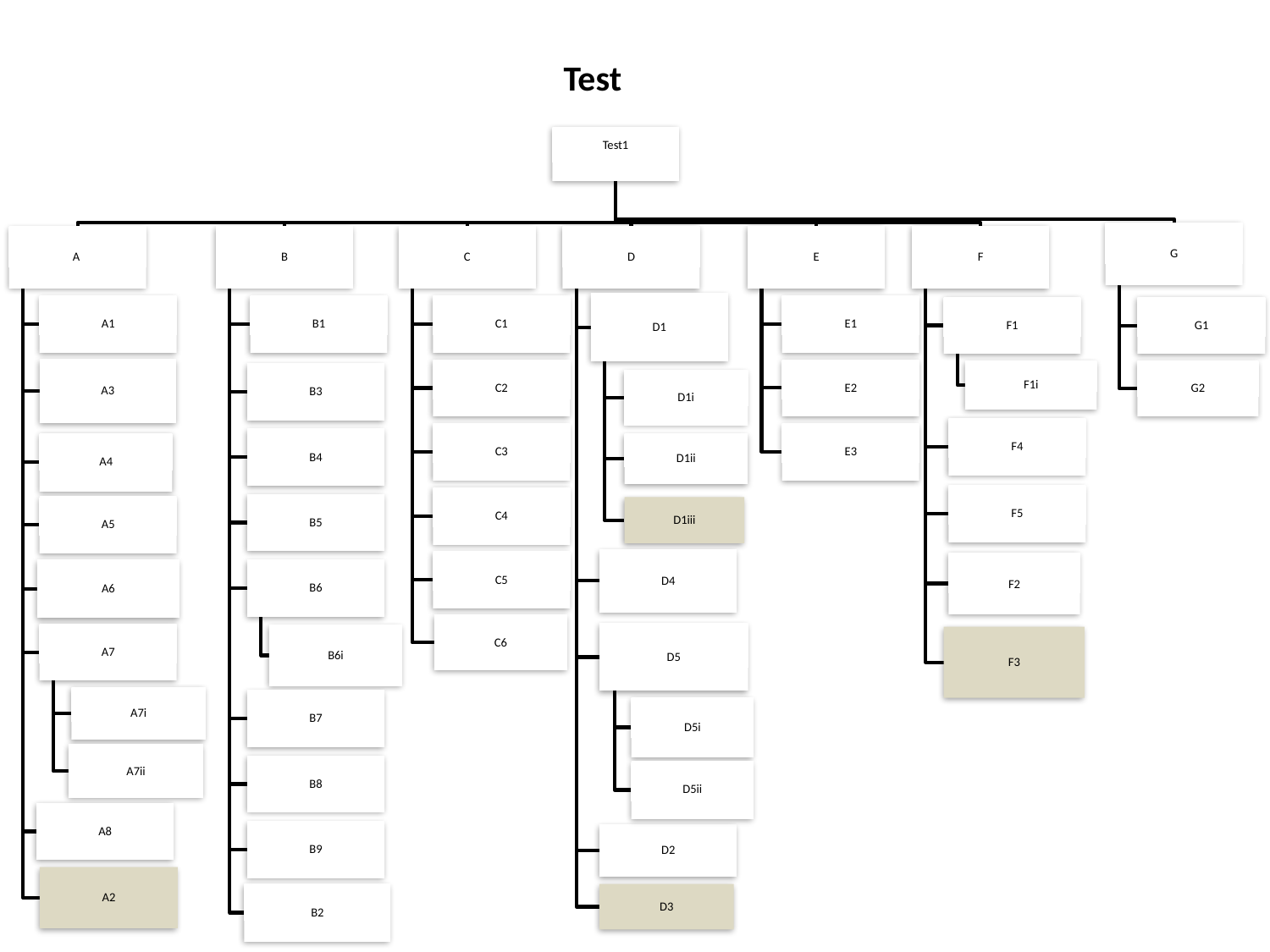

# Test
Test1

A
A1
A2
A3
A4
A5
A6
A7
A7i
A7ii
A8
B
B1
B2
B3
B4
B5
B6
B6i
B7
B8
B9
C
C1
C2
C3
C4
C5
C6
D
D1
D1i
D1ii
D1iii
D2
D3
D4
D5
D5i
D5ii
E
E1
E2
E3
F
F1
F1i
F2
F3
F4
F5
G
G1
G2